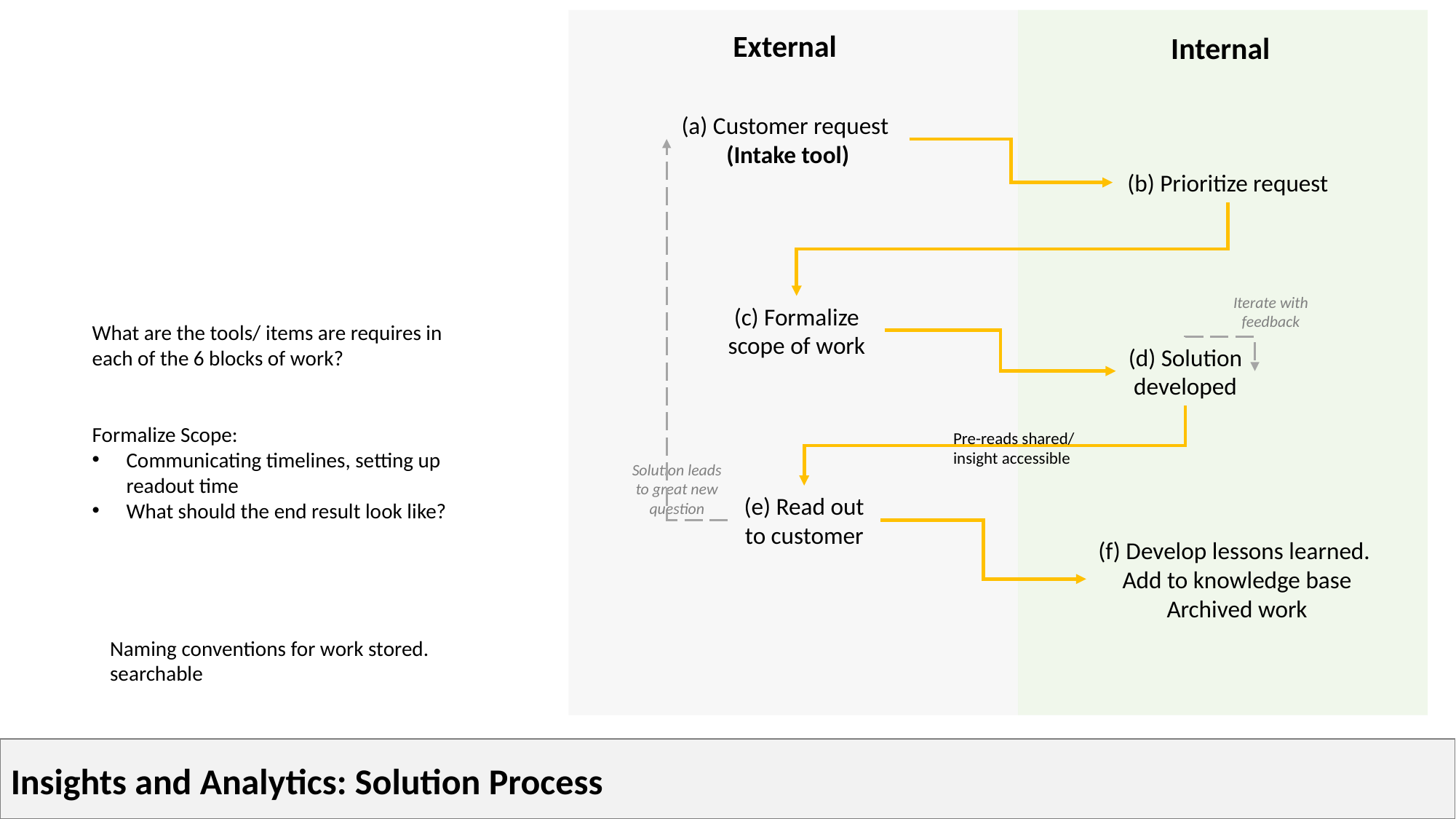

External
Internal
(a) Customer request
(Intake tool)
(b) Prioritize request
Iterate with feedback
(c) Formalize scope of work
What are the tools/ items are requires in each of the 6 blocks of work?

Formalize Scope:
Communicating timelines, setting up readout time
What should the end result look like?
(d) Solution developed
Pre-reads shared/ insight accessible
Solution leads to great new question
(e) Read out to customer
(f) Develop lessons learned.
Add to knowledge base
Archived work
Naming conventions for work stored. searchable

Insights and Analytics: Solution Process